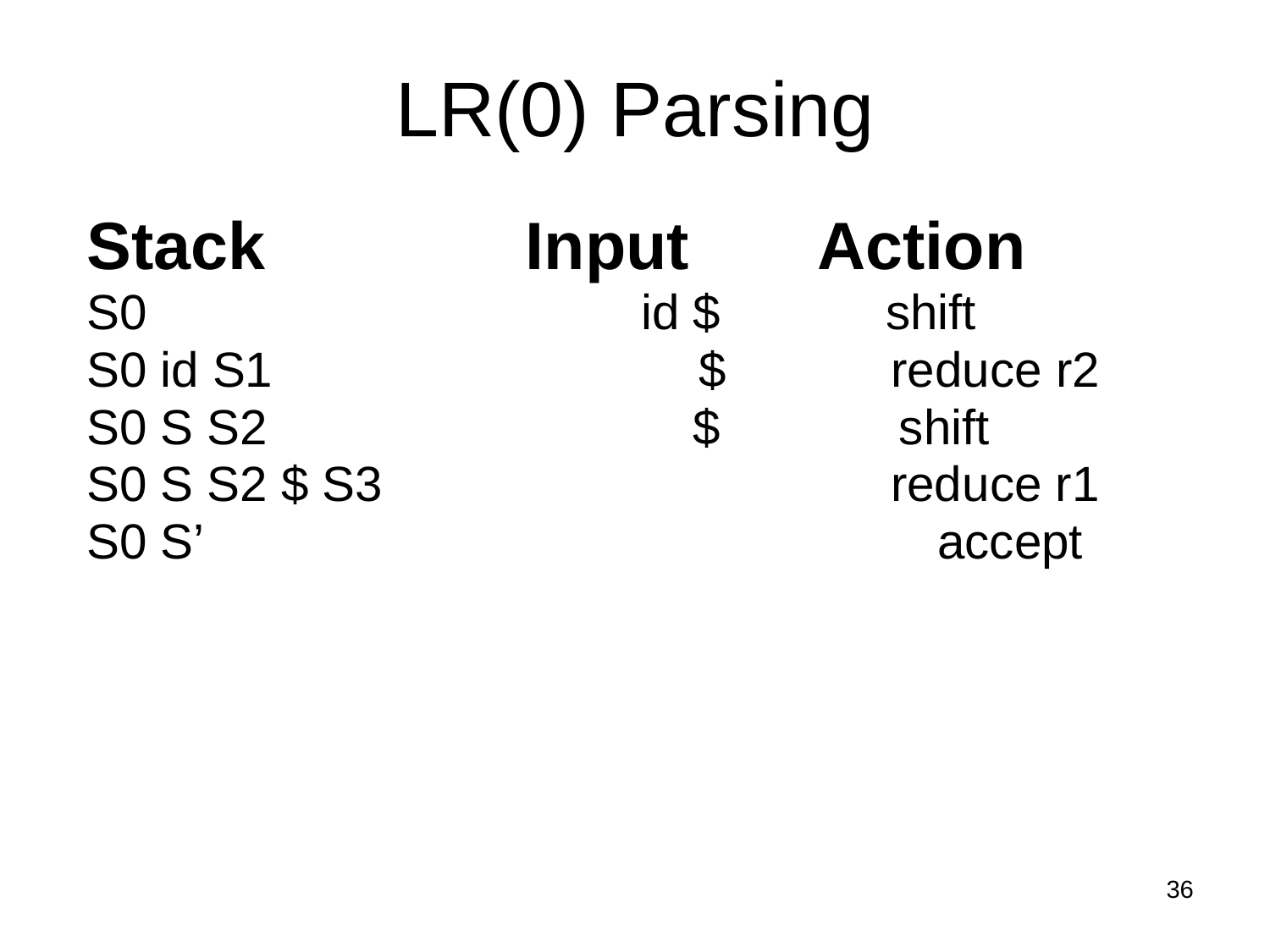

LR(0) Parsing
Stack              Input       Action
S0                                    id $            shift
S0 id S1                               $            reduce r2
S0 S S2                               $             shift
S0 S S2 $ S3                                     reduce r1
S0 S’						   accept
36